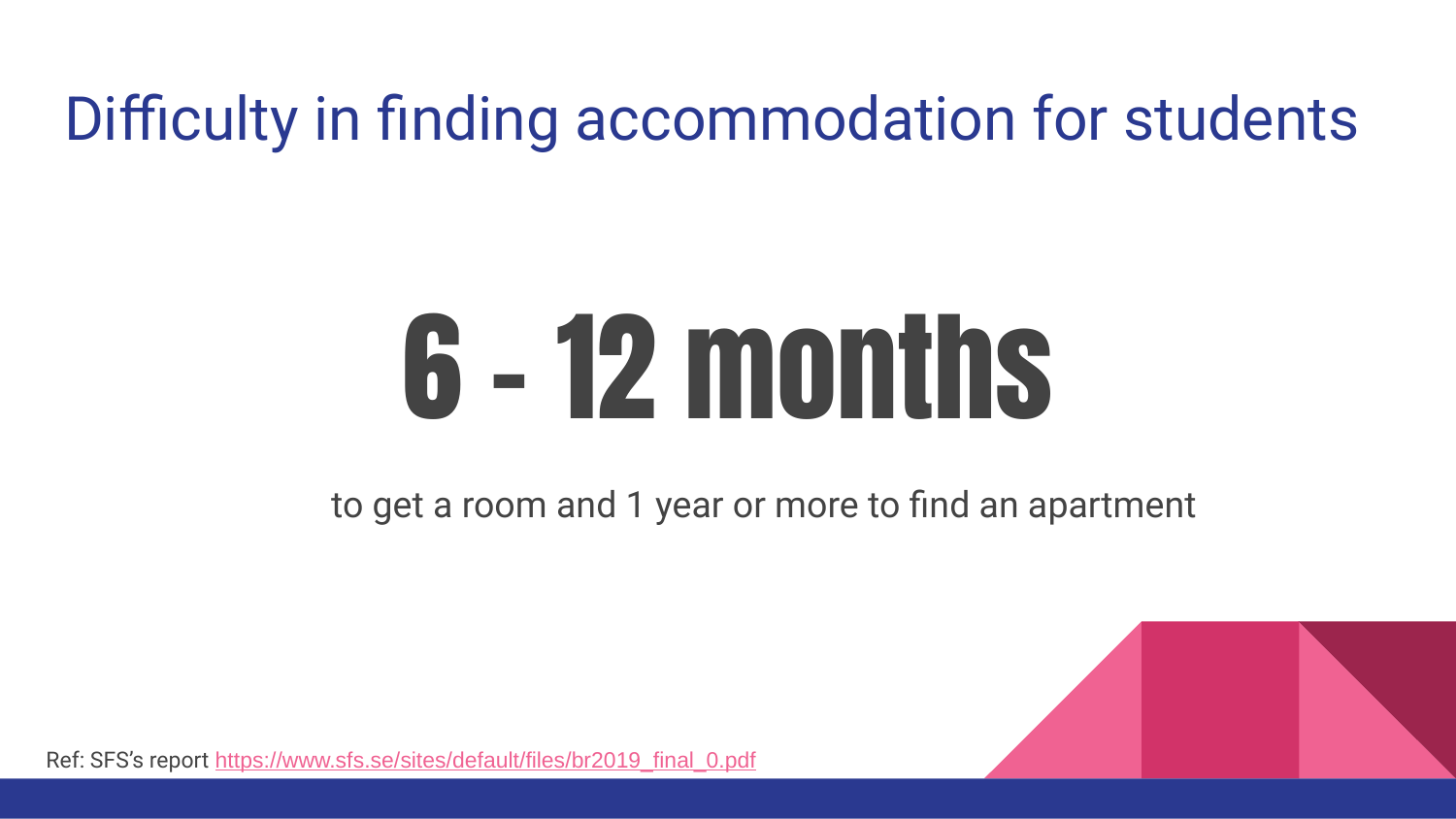

# Difficulty in finding accommodation for students
6 - 12 months
to get a room and 1 year or more to find an apartment
Ref: SFS’s report https://www.sfs.se/sites/default/files/br2019_final_0.pdf